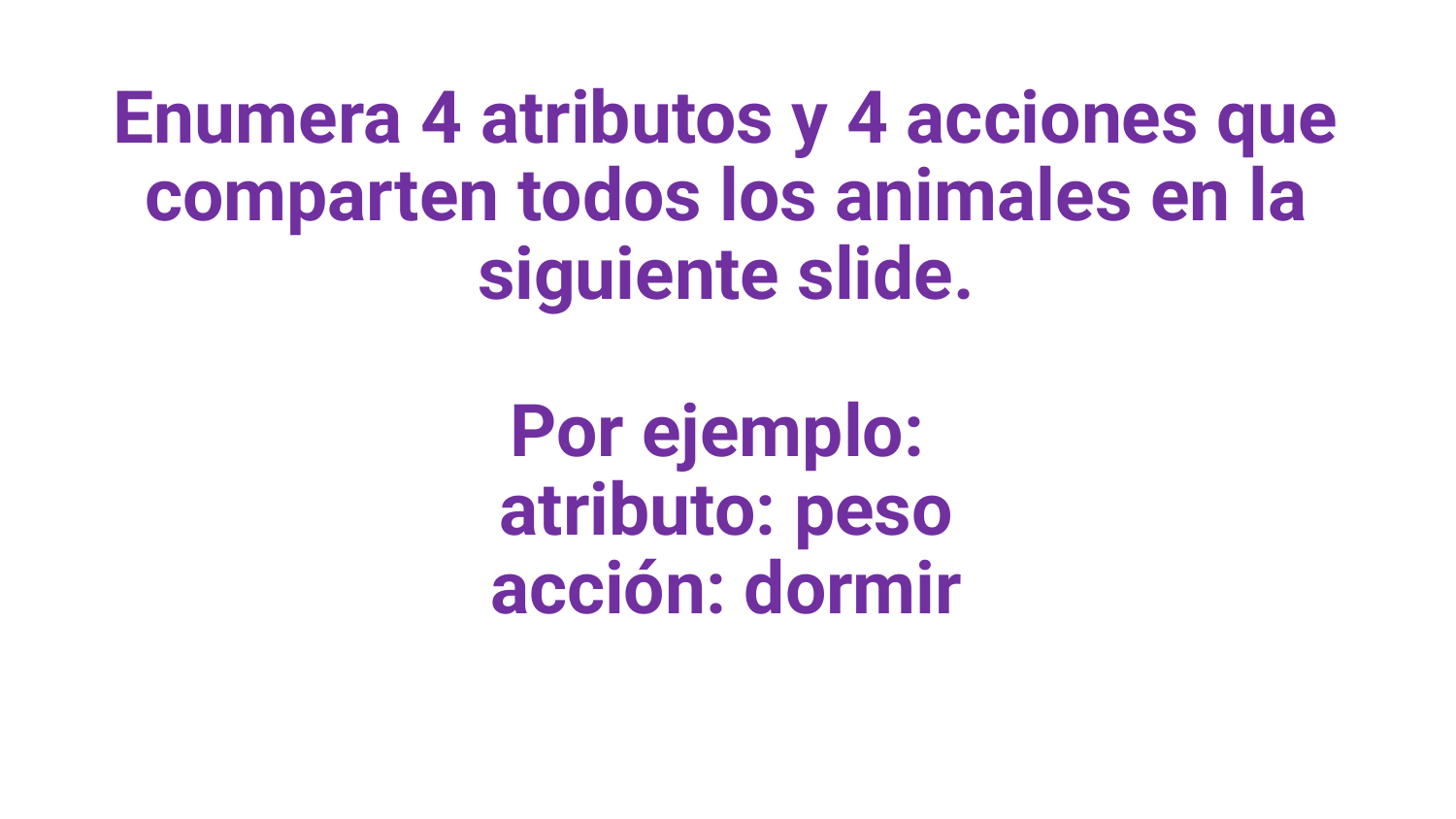

# Enumera 4 atributos y 4 acciones que comparten todos los animales en la siguiente slide. Por ejemplo: atributo: peso acción: dormir